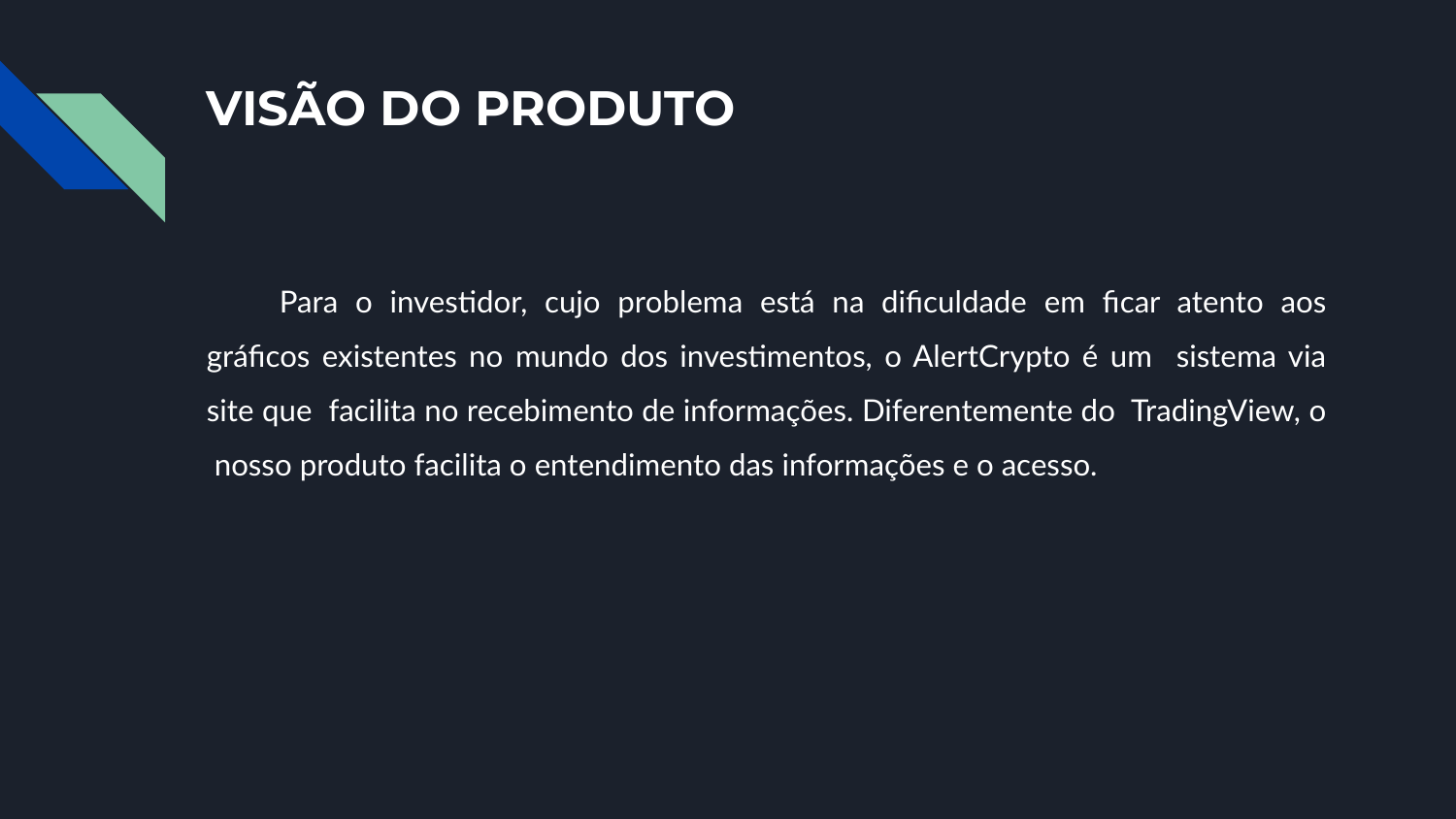

# VISÃO DO PRODUTO
Para o investidor, cujo problema está na dificuldade em ficar atento aos gráficos existentes no mundo dos investimentos, o AlertCrypto é um  sistema via site que  facilita no recebimento de informações. Diferentemente do  TradingView, o  nosso produto facilita o entendimento das informações e o acesso.